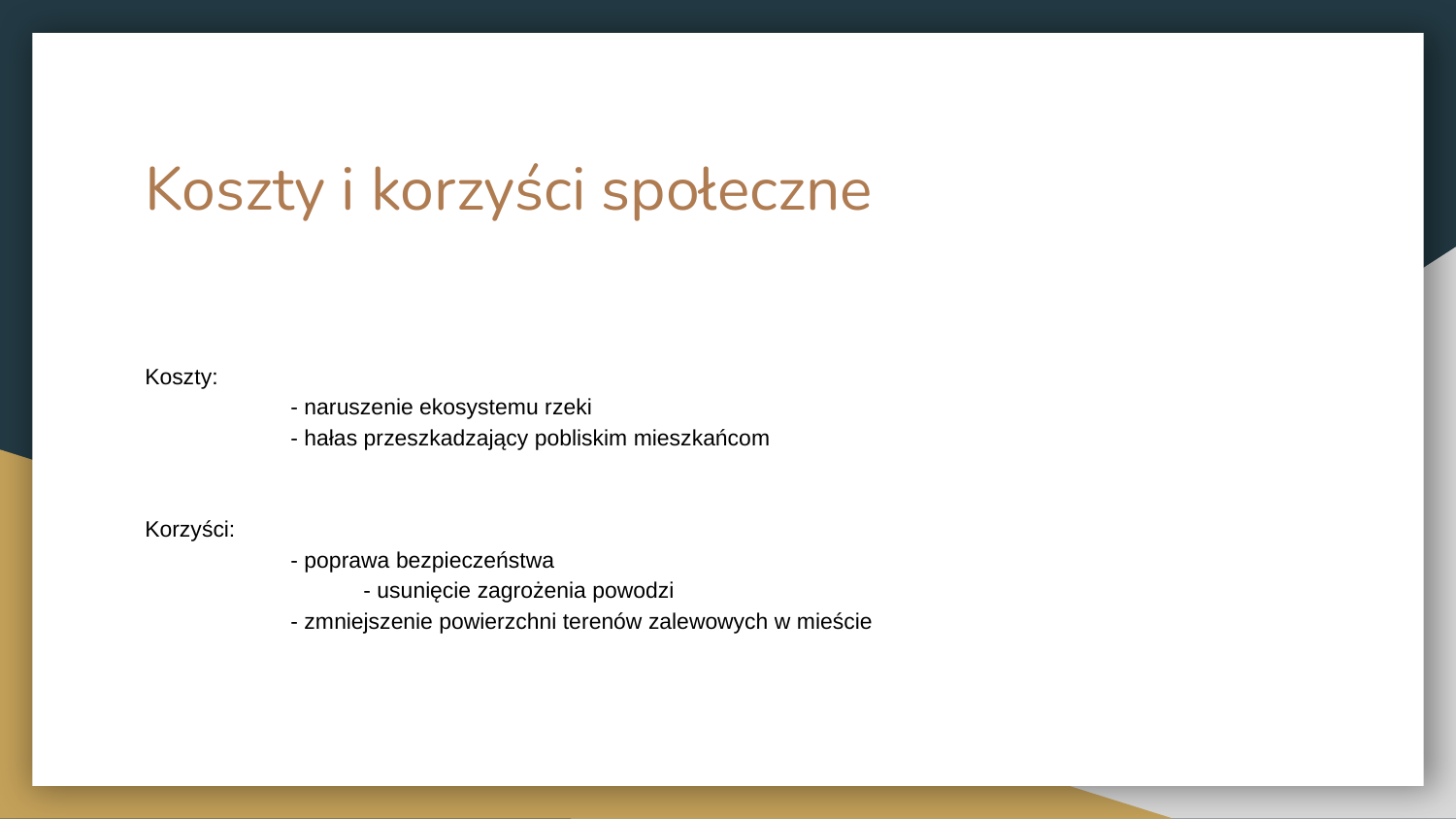

# Koszty i korzyści społeczne

Koszty:
	- naruszenie ekosystemu rzeki
	- hałas przeszkadzający pobliskim mieszkańcom

Korzyści:
	- poprawa bezpieczeństwa
	- usunięcie zagrożenia powodzi
	- zmniejszenie powierzchni terenów zalewowych w mieście